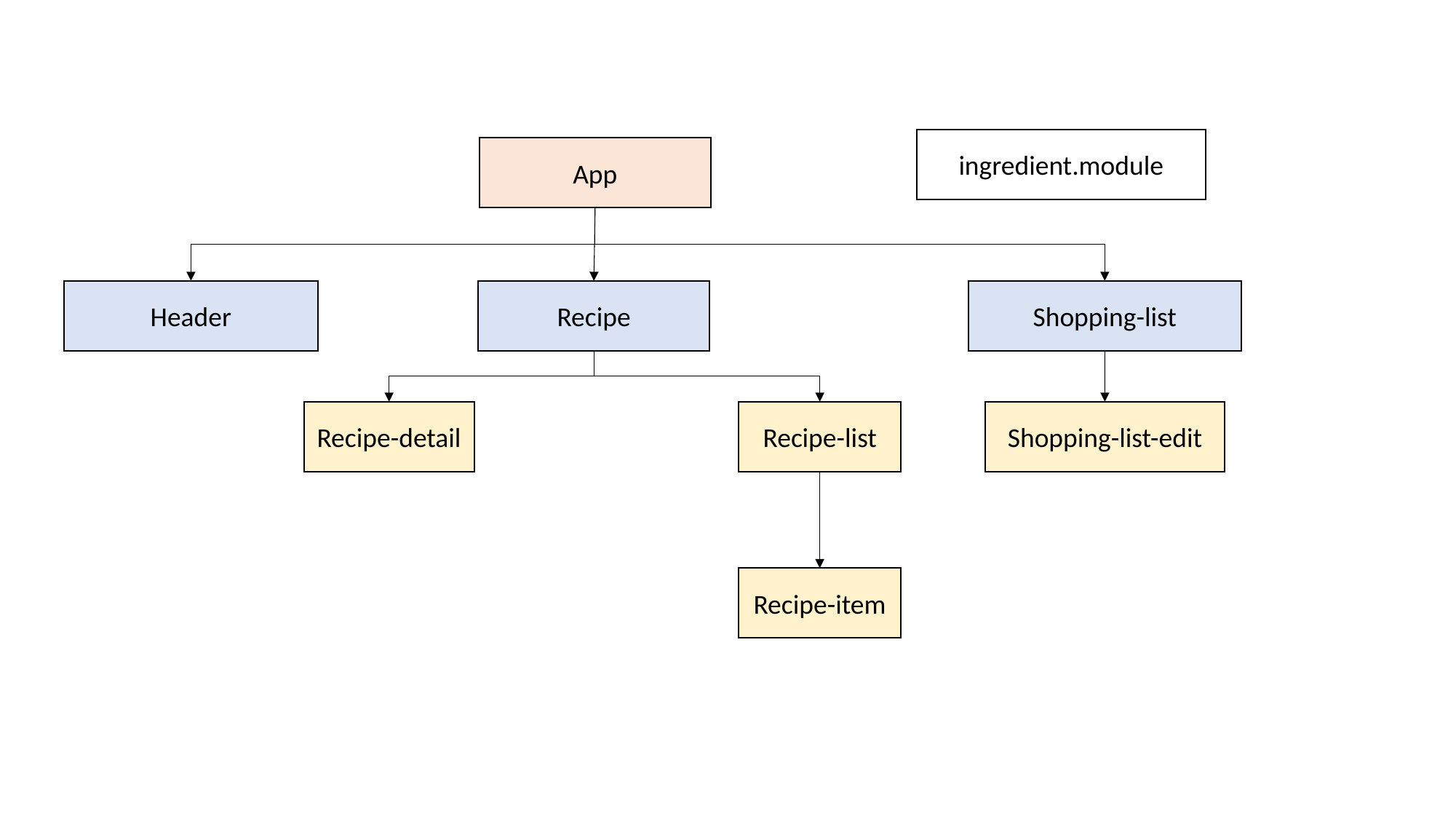

ingredient.module
App
Header
Recipe
Shopping-list
Recipe-detail
Recipe-list
Shopping-list-edit
Recipe-item